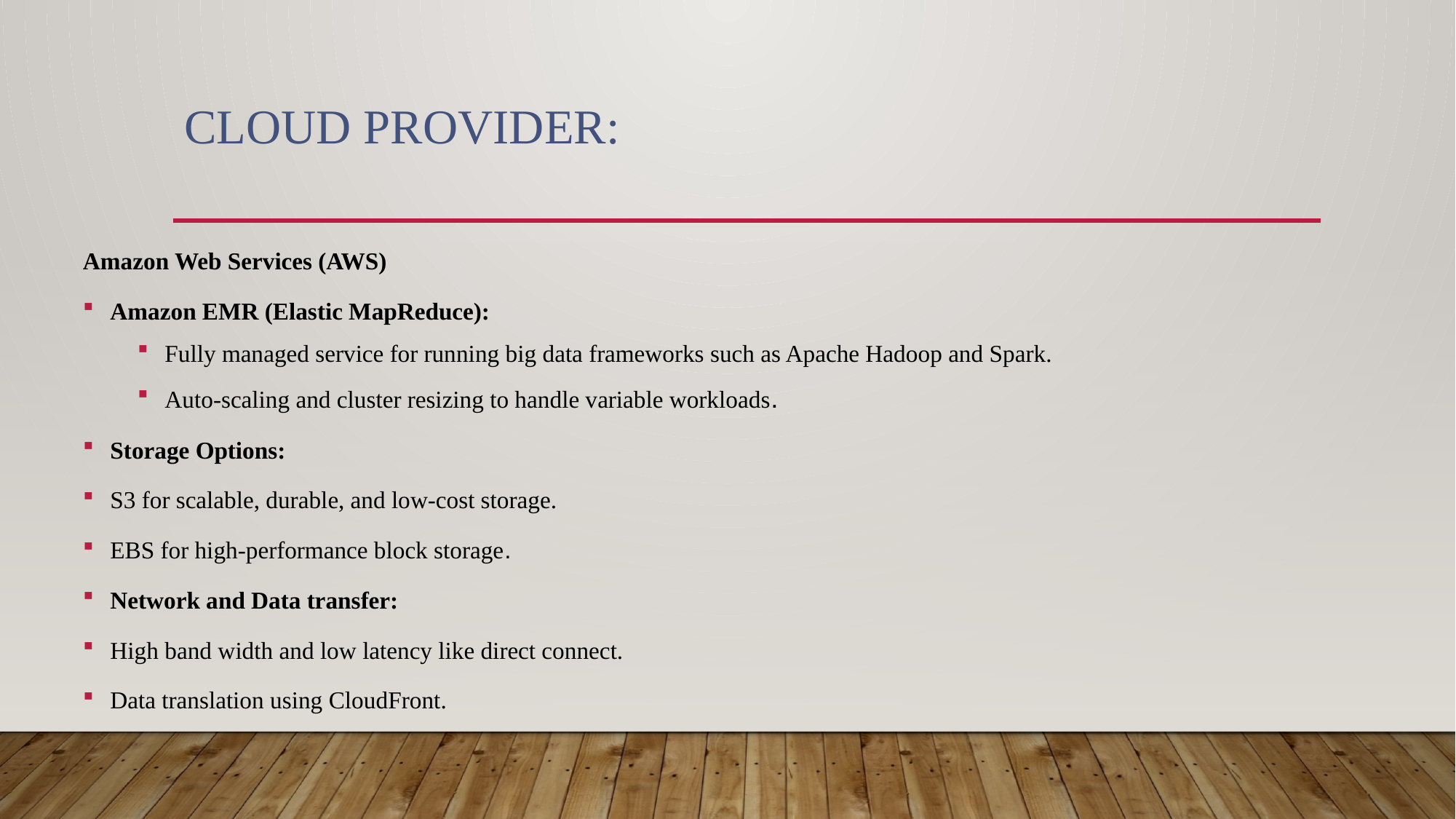

# CLOUD PROVIDER:
Amazon Web Services (AWS)
Amazon EMR (Elastic MapReduce):
Fully managed service for running big data frameworks such as Apache Hadoop and Spark.
Auto-scaling and cluster resizing to handle variable workloads.
Storage Options:
S3 for scalable, durable, and low-cost storage.
EBS for high-performance block storage.
Network and Data transfer:
High band width and low latency like direct connect.
Data translation using CloudFront.